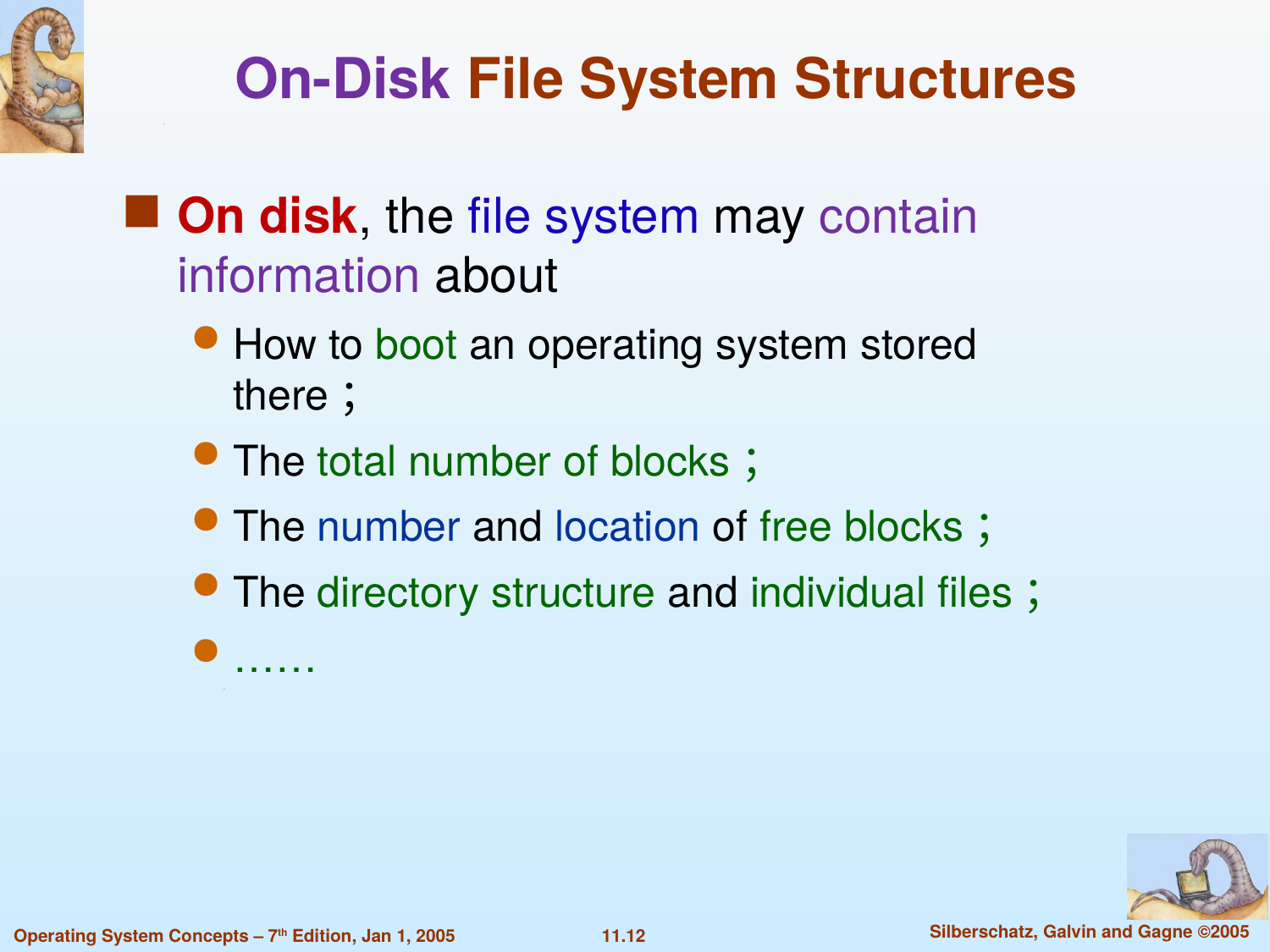

On-Disk File System Structures
On disk, the file system may contain  information about
How to boot an operating system stored there；
The total number of blocks；
The number and location of free blocks；
The directory structure and individual files；
……